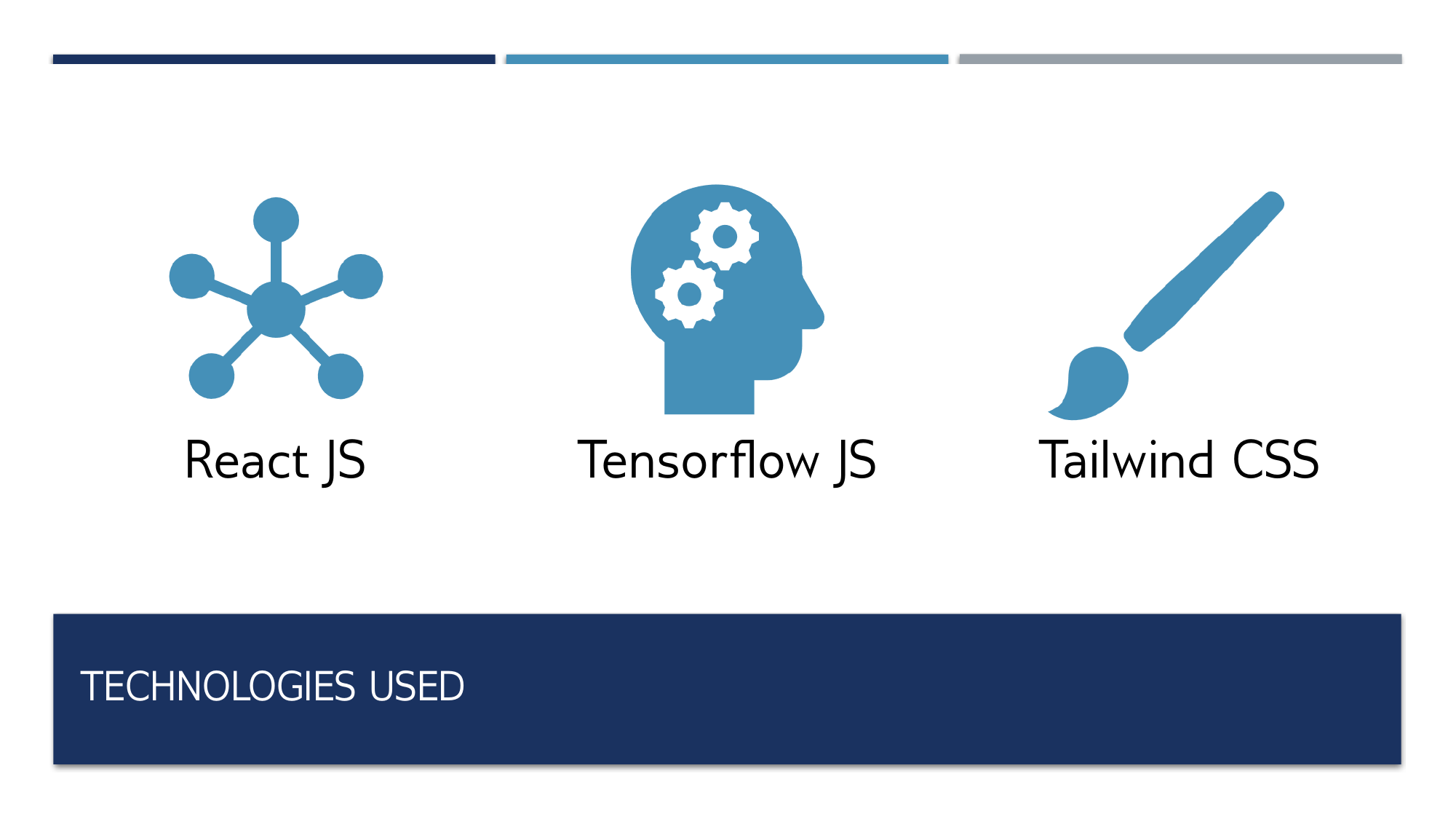

React JS
Tensorflow JS
Tailwind CSS

# Technologies used